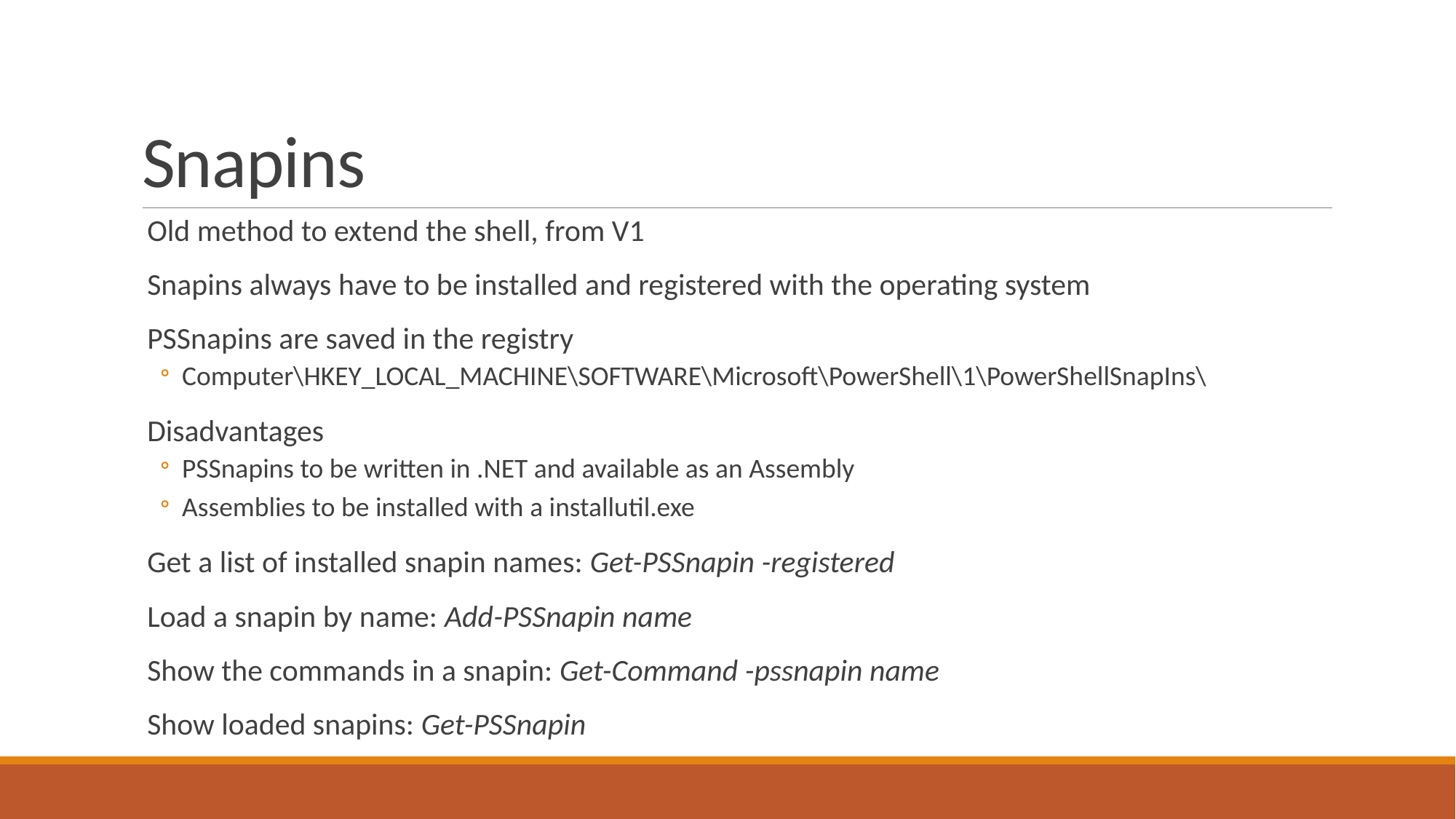

# Snapins
Old method to extend the shell, from V1
Snapins always have to be installed and registered with the operating system
PSSnapins are saved in the registry
Computer\HKEY_LOCAL_MACHINE\SOFTWARE\Microsoft\PowerShell\1\PowerShellSnapIns\
Disadvantages
PSSnapins to be written in .NET and available as an Assembly
Assemblies to be installed with a installutil.exe
Get a list of installed snapin names: Get-PSSnapin -registered
Load a snapin by name: Add-PSSnapin name
Show the commands in a snapin: Get-Command -pssnapin name
Show loaded snapins: Get-PSSnapin